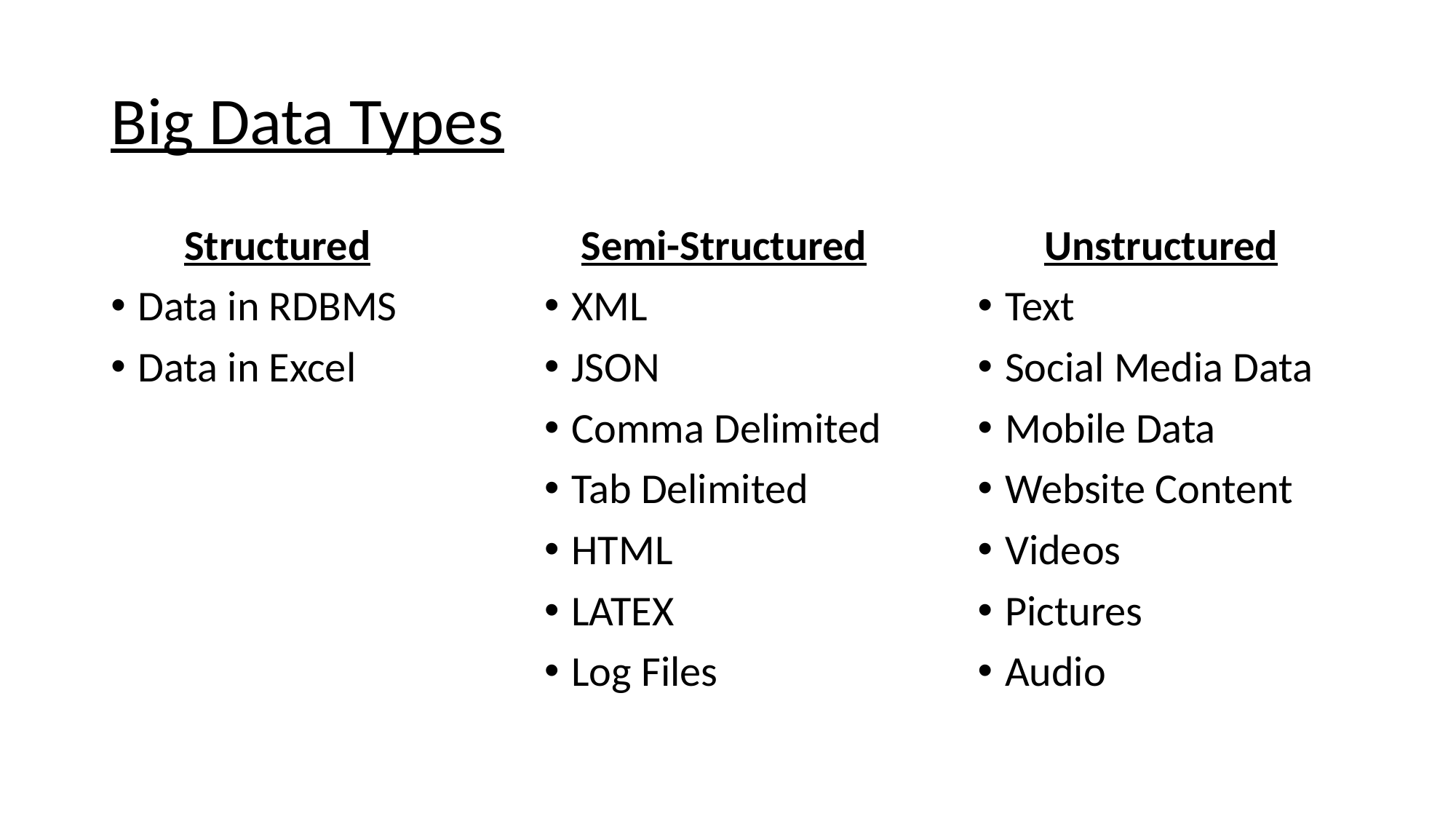

# Big Data Types
Structured
Data in RDBMS
Data in Excel

Semi-Structured
XML
JSON
Comma Delimited
Tab Delimited
HTML
LATEX
Log Files

Unstructured
Text
Social Media Data
Mobile Data
Website Content
Videos
Pictures
Audio